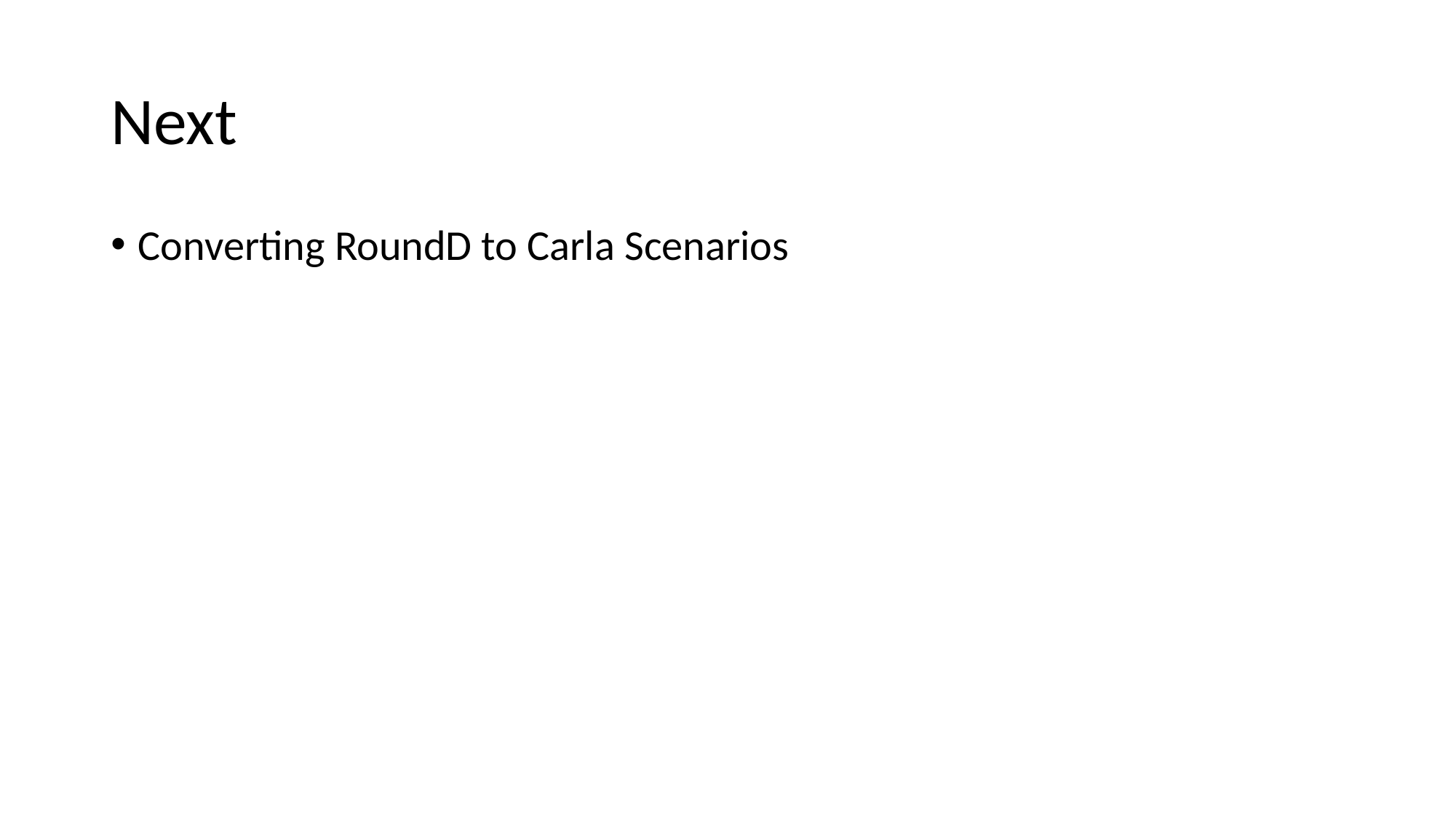

# Next
Converting RoundD to Carla Scenarios